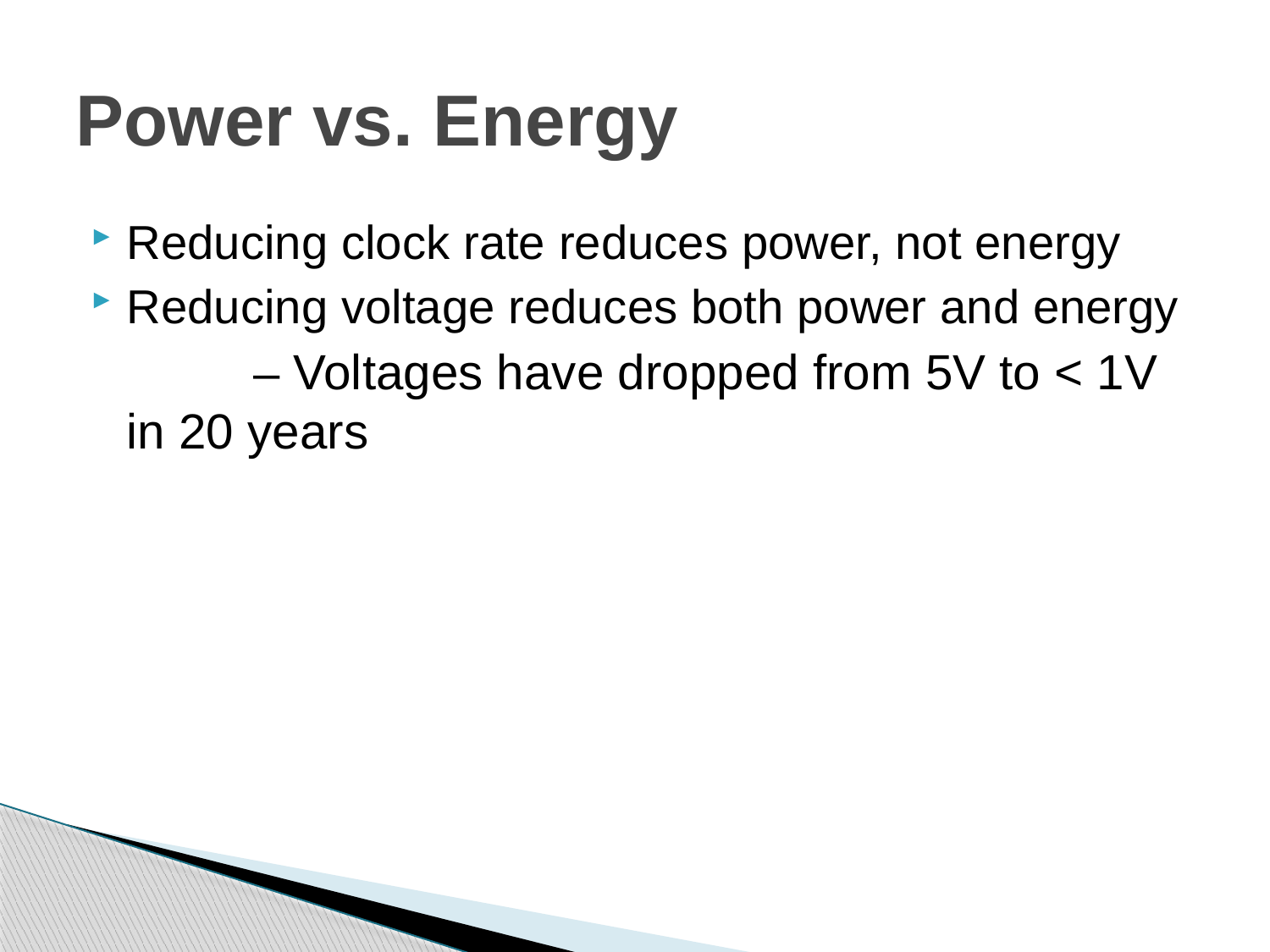

# Power vs. Energy
Reducing clock rate reduces power, not energy
Reducing voltage reduces both power and energy
		– Voltages have dropped from 5V to < 1V in 20 years